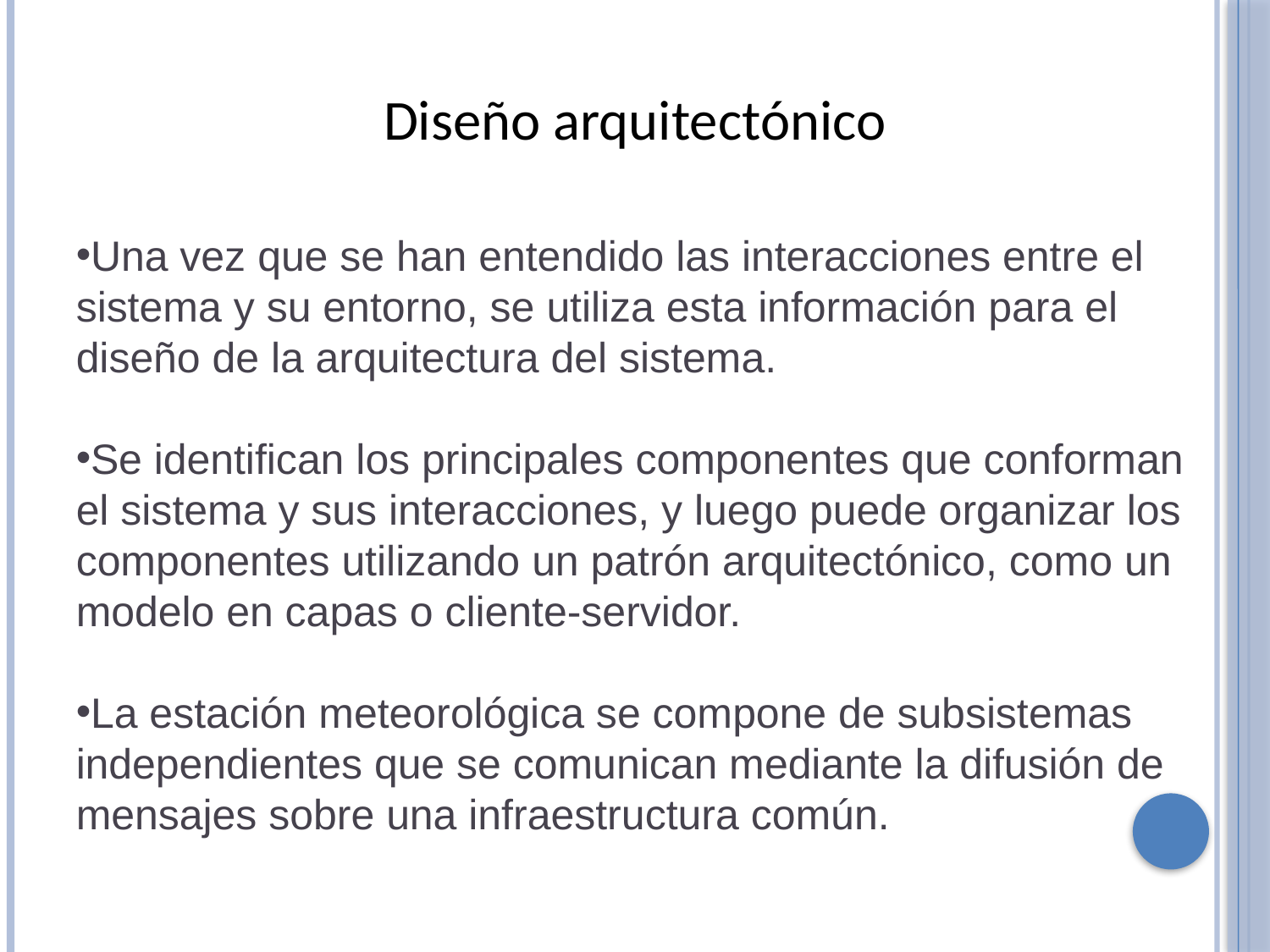

Diseño arquitectónico
Una vez que se han entendido las interacciones entre el sistema y su entorno, se utiliza esta información para el diseño de la arquitectura del sistema.

Se identifican los principales componentes que conforman el sistema y sus interacciones, y luego puede organizar los componentes utilizando un patrón arquitectónico, como un modelo en capas o cliente-servidor.

La estación meteorológica se compone de subsistemas independientes que se comunican mediante la difusión de mensajes sobre una infraestructura común.